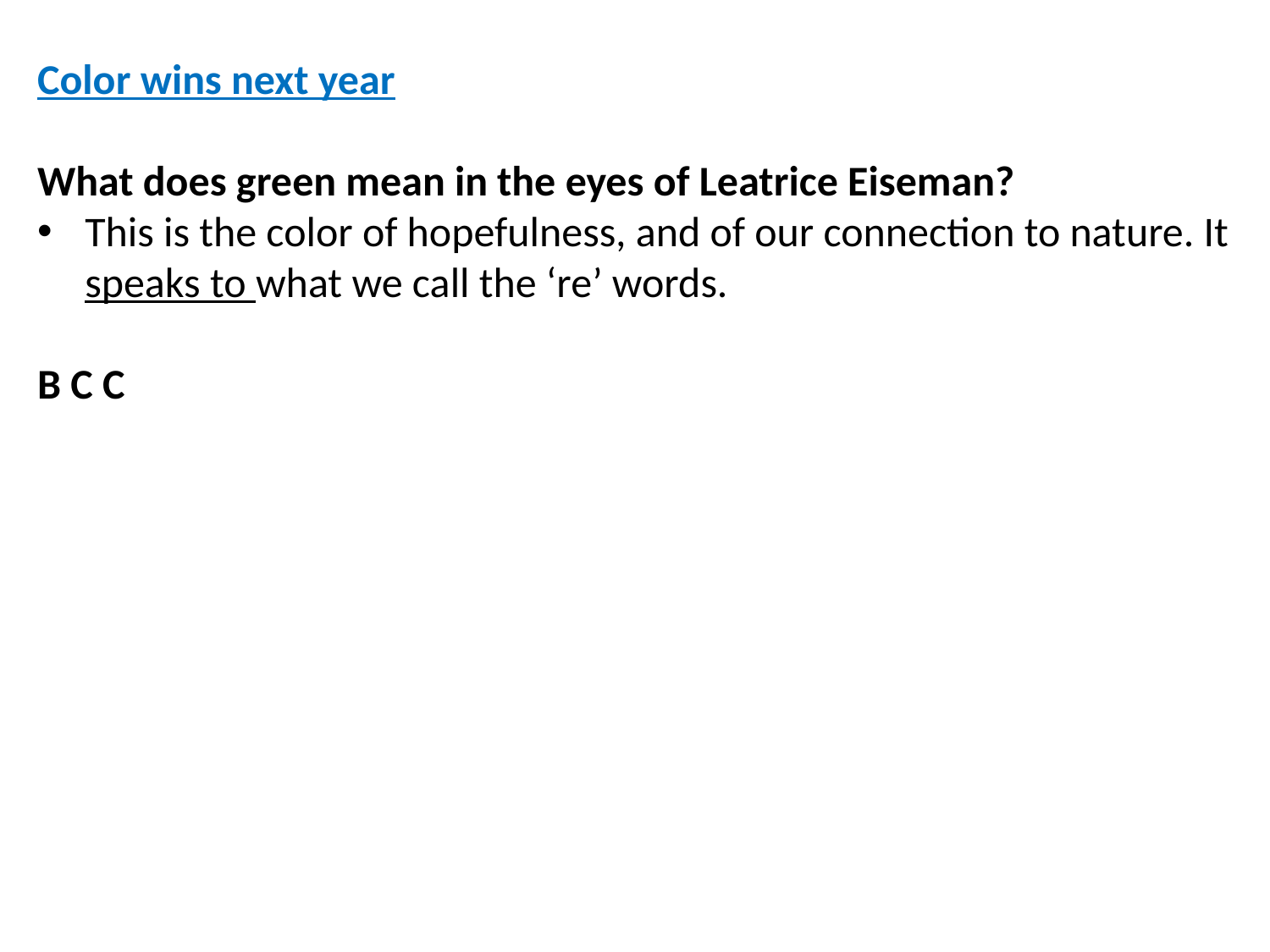

Color wins next year

What does green mean in the eyes of Leatrice Eiseman?
This is the color of hopefulness, and of our connection to nature. It speaks to what we call the ‘re’ words.

B C C